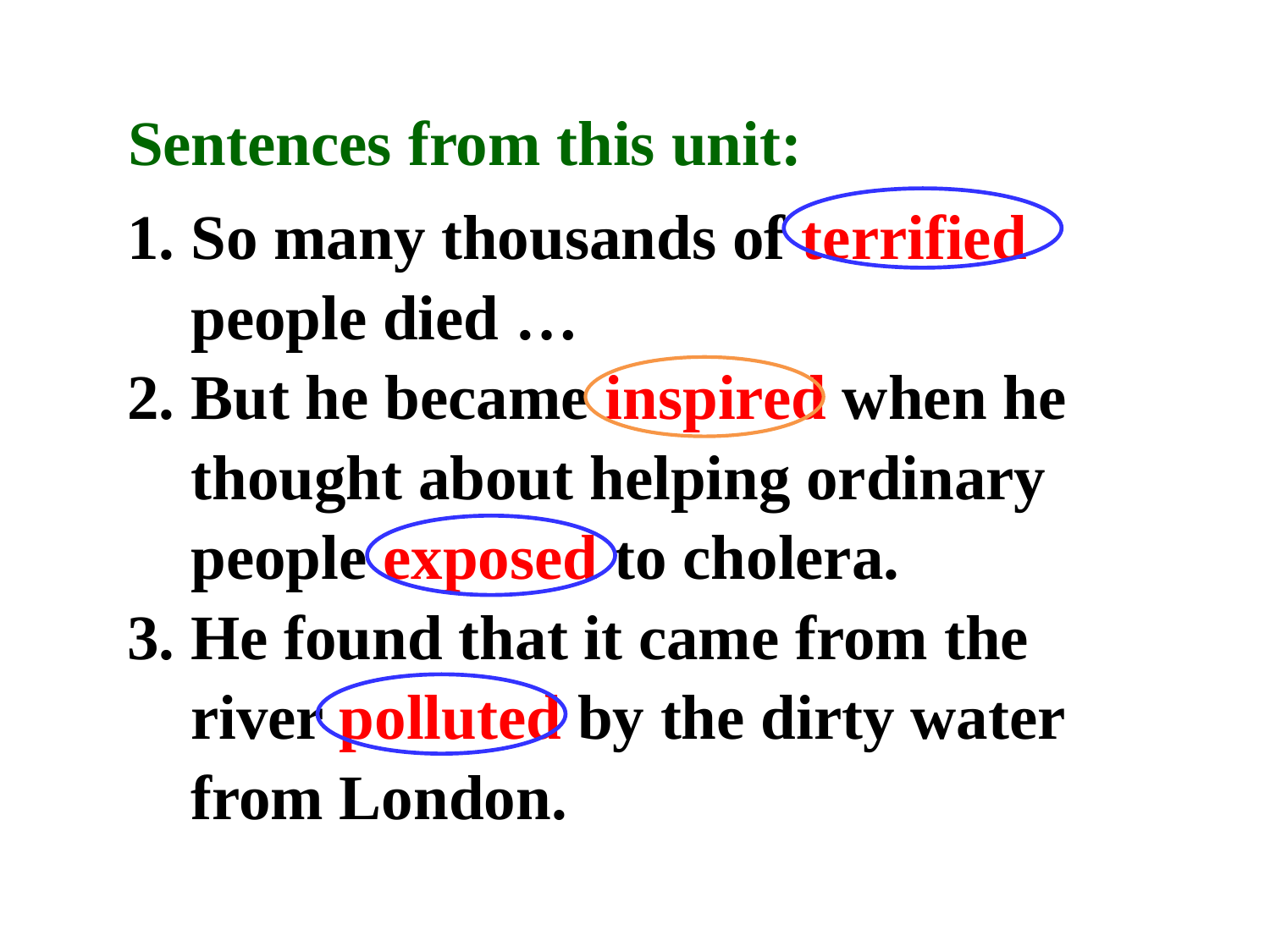

Sentences from this unit:
1. So many thousands of terrified
    people died …
2. But he became inspired when he
    thought about helping ordinary
    people exposed to cholera.
3. He found that it came from the
    river polluted by the dirty water
    from London.